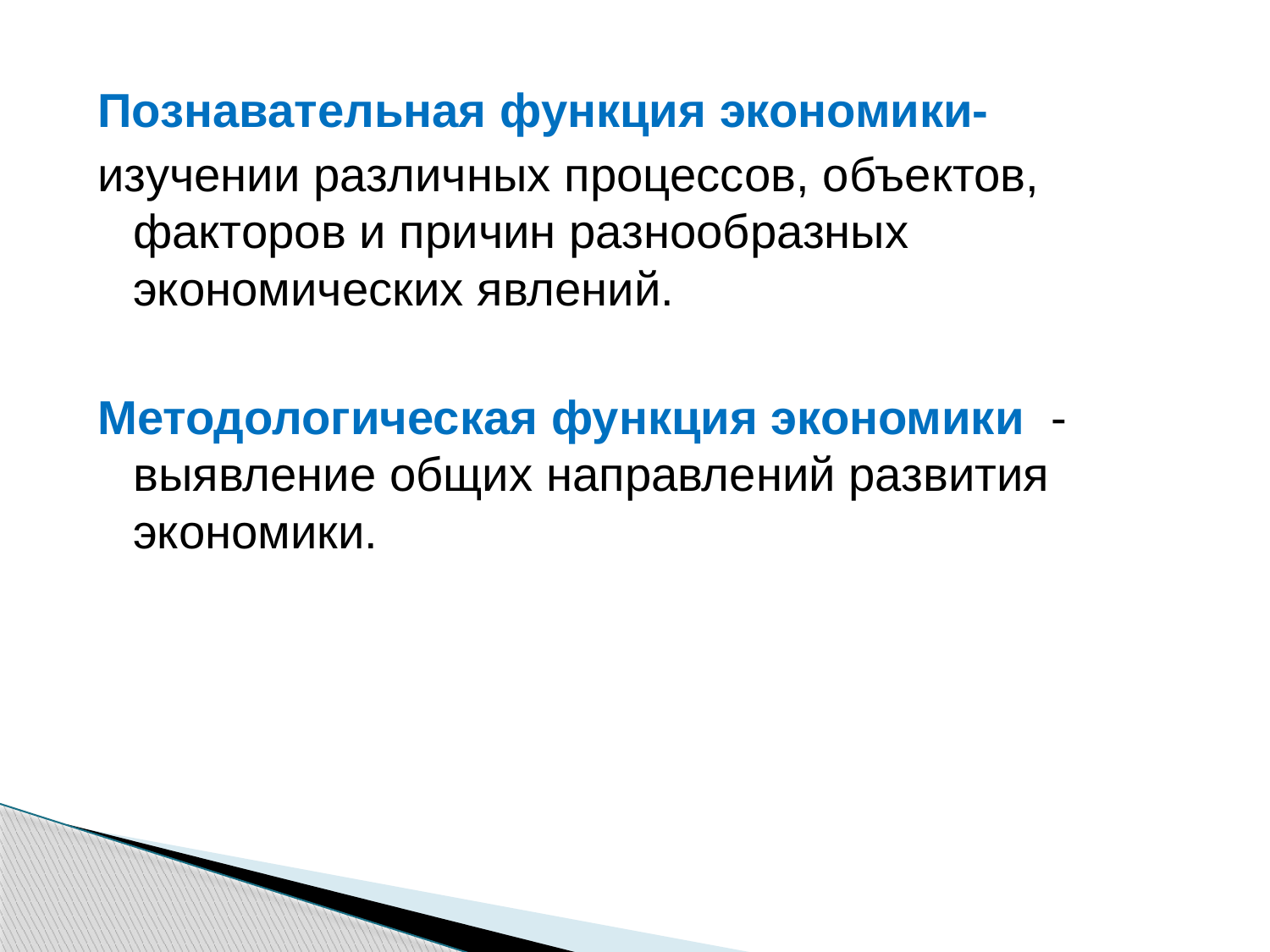

Познавательная функция экономики-
изучении различных процессов, объектов, факторов и причин разнообразных экономических явлений.

Методологическая функция экономики  - выявление общих направлений развития экономики.